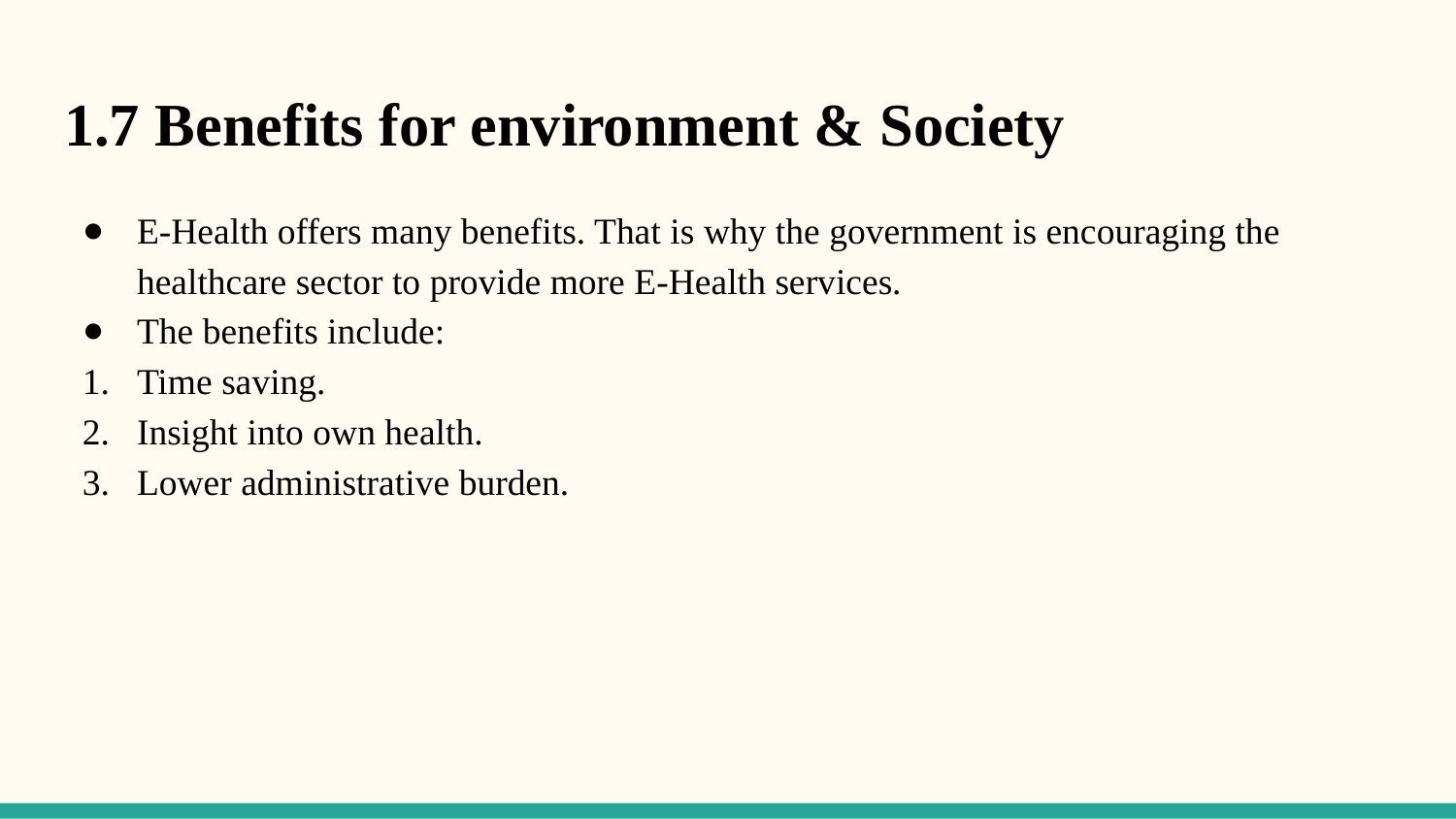

# 1.7 Benefits for environment & Society
E-Health offers many benefits. That is why the government is encouraging the healthcare sector to provide more E-Health services.
The benefits include:
Time saving.
Insight into own health.
Lower administrative burden.